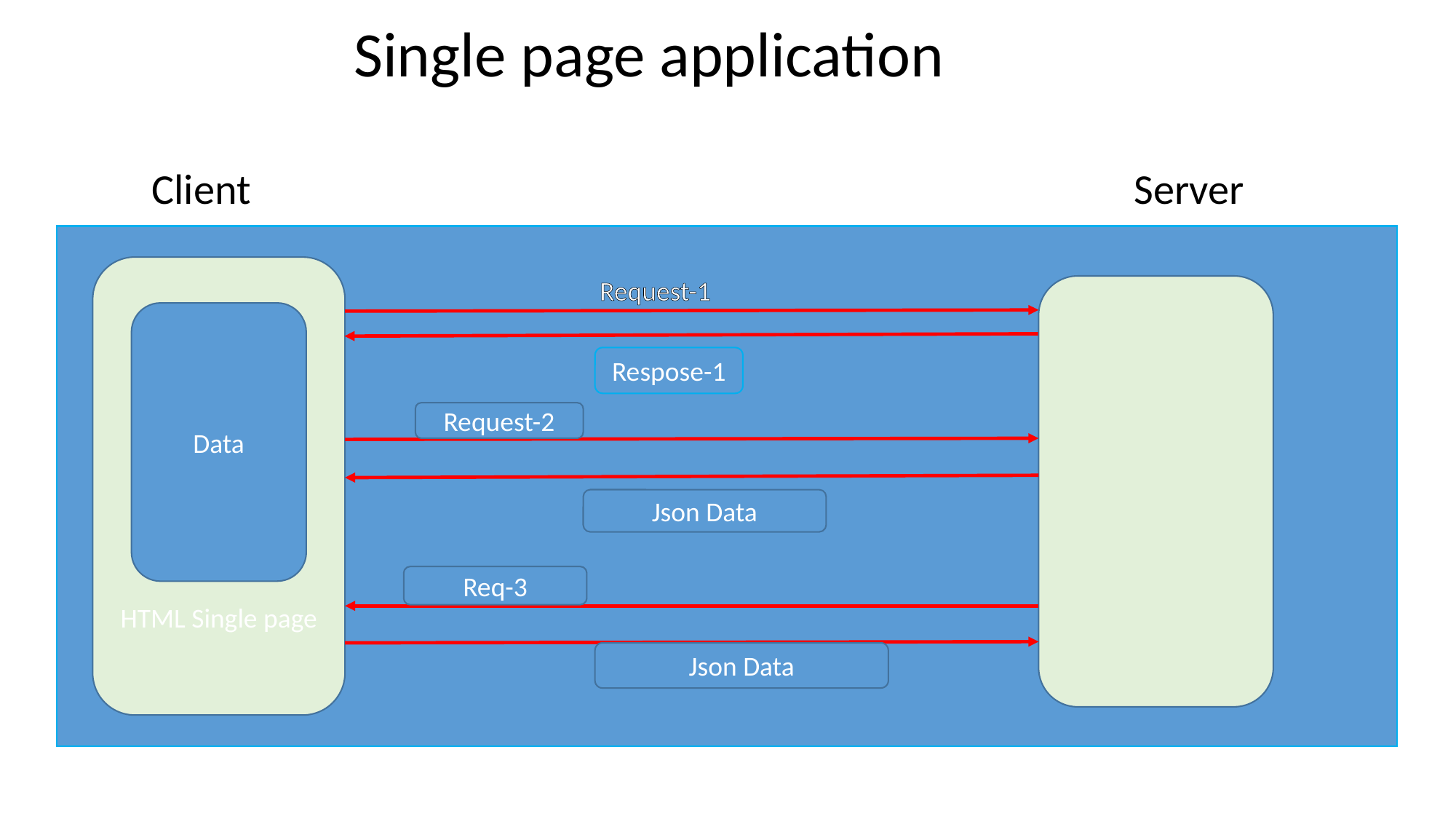

# Single page application

	Client									Server

Request-1
HHHHtml

HTML Single page

Data
Respose-1
Request-2
Json Data
Req-3
Json Data